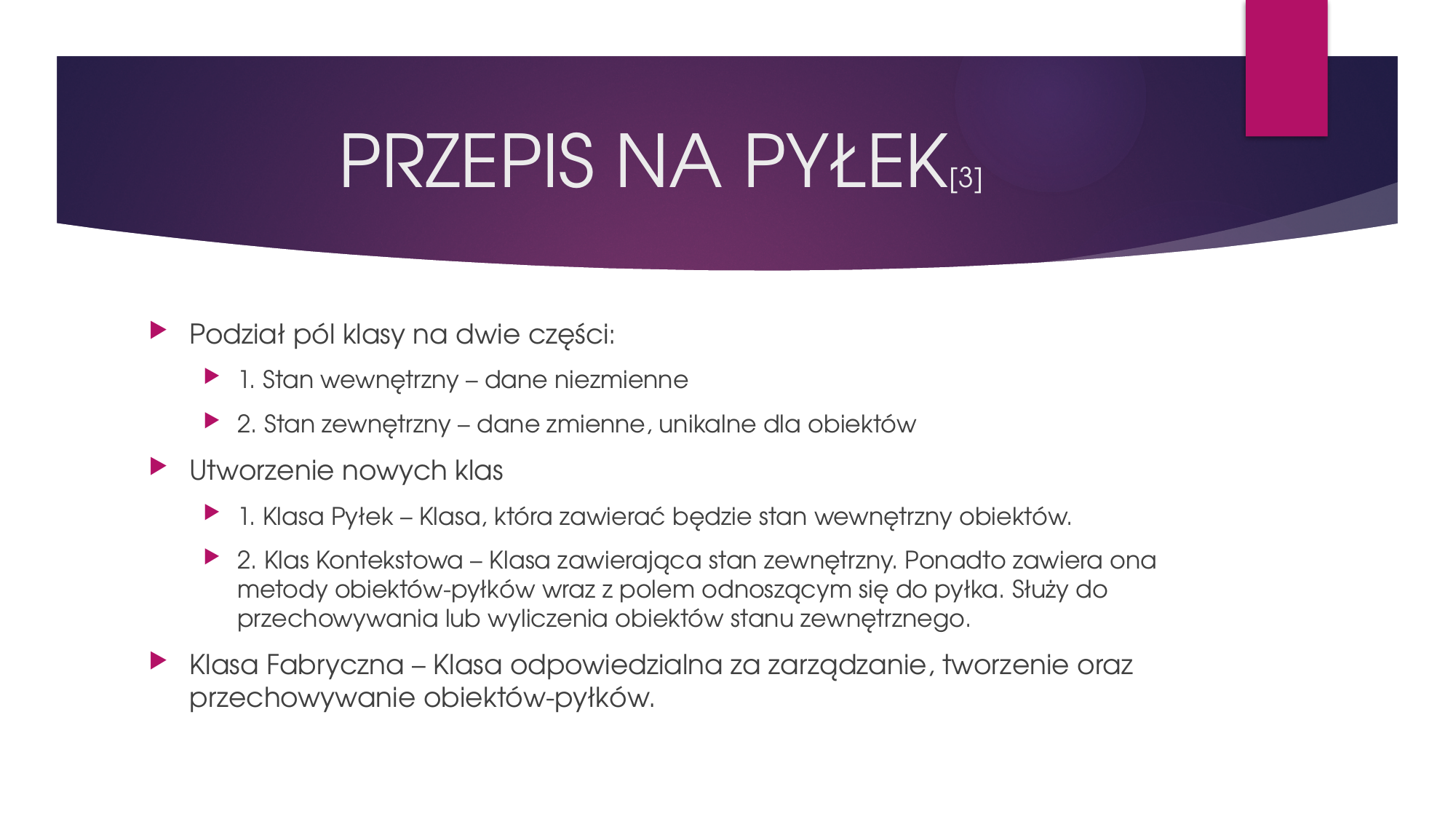

# PRZEPIS NA PYŁEK[3]
Podział pól klasy na dwie części:
1. Stan wewnętrzny – dane niezmienne
2. Stan zewnętrzny – dane zmienne, unikalne dla obiektów
Utworzenie nowych klas
1. Klasa Pyłek – Klasa, która zawierać będzie stan wewnętrzny obiektów.
2. Klas Kontekstowa – Klasa zawierająca stan zewnętrzny. Ponadto zawiera ona metody obiektów-pyłków wraz z polem odnoszącym się do pyłka. Służy do przechowywania lub wyliczenia obiektów stanu zewnętrznego.
Klasa Fabryczna – Klasa odpowiedzialna za zarządzanie, tworzenie oraz przechowywanie obiektów-pyłków.